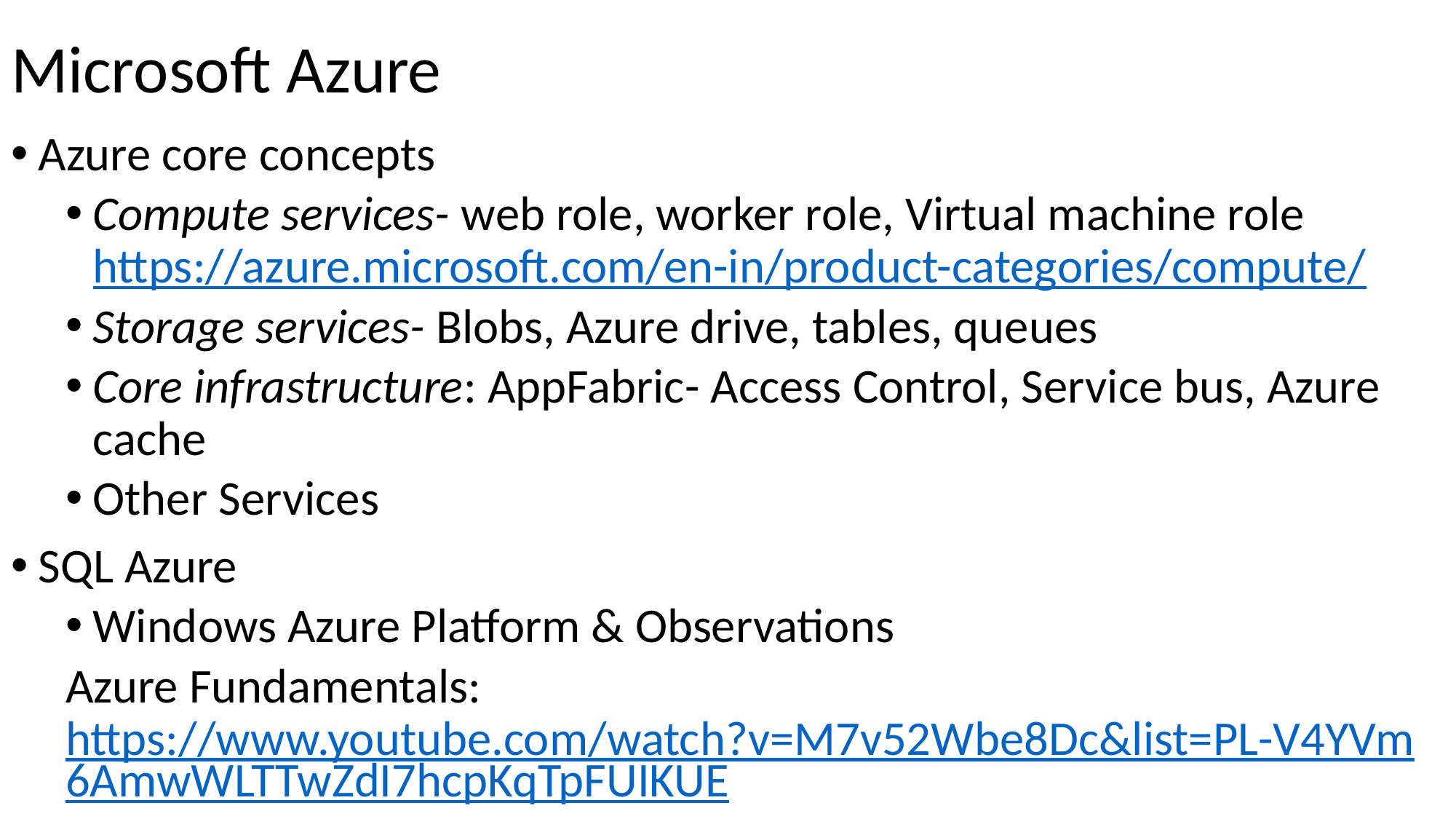

# Microsoft Azure
Azure core concepts
Compute services- web role, worker role, Virtual machine role https://azure.microsoft.com/en-in/product-categories/compute/
Storage services- Blobs, Azure drive, tables, queues
Core infrastructure: AppFabric- Access Control, Service bus, Azure cache
Other Services
SQL Azure
Windows Azure Platform & Observations
Azure Fundamentals:  https://www.youtube.com/watch?v=M7v52Wbe8Dc&list=PL-V4YVm6AmwWLTTwZdI7hcpKqTpFUIKUE